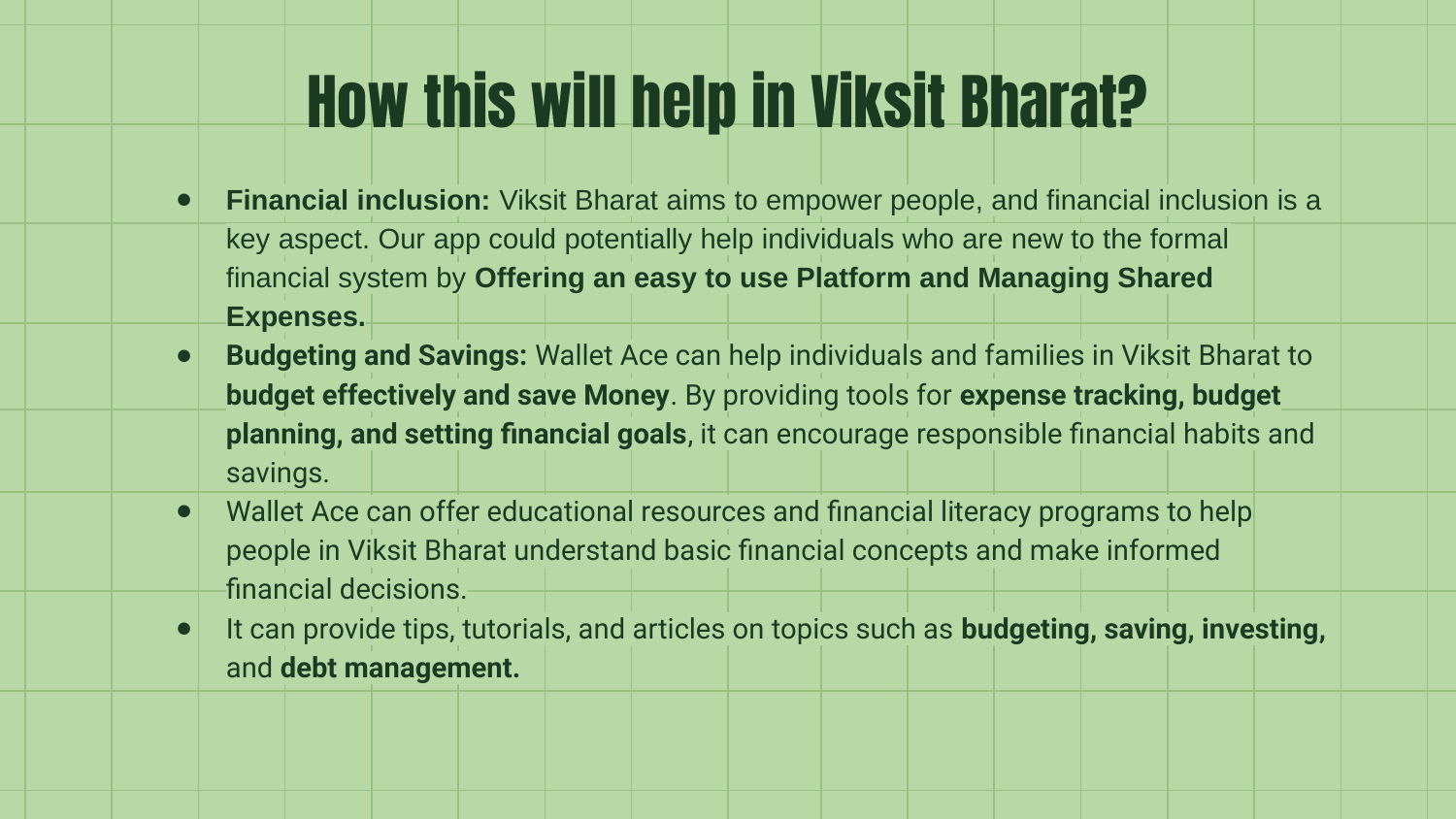

# How this will help in Viksit Bharat?
Financial inclusion: Viksit Bharat aims to empower people, and financial inclusion is a key aspect. Our app could potentially help individuals who are new to the formal financial system by Offering an easy to use Platform and Managing Shared Expenses.
Budgeting and Savings: Wallet Ace can help individuals and families in Viksit Bharat to budget effectively and save Money. By providing tools for expense tracking, budget planning, and setting financial goals, it can encourage responsible financial habits and savings.
Wallet Ace can offer educational resources and financial literacy programs to help people in Viksit Bharat understand basic financial concepts and make informed financial decisions.
It can provide tips, tutorials, and articles on topics such as budgeting, saving, investing, and debt management.